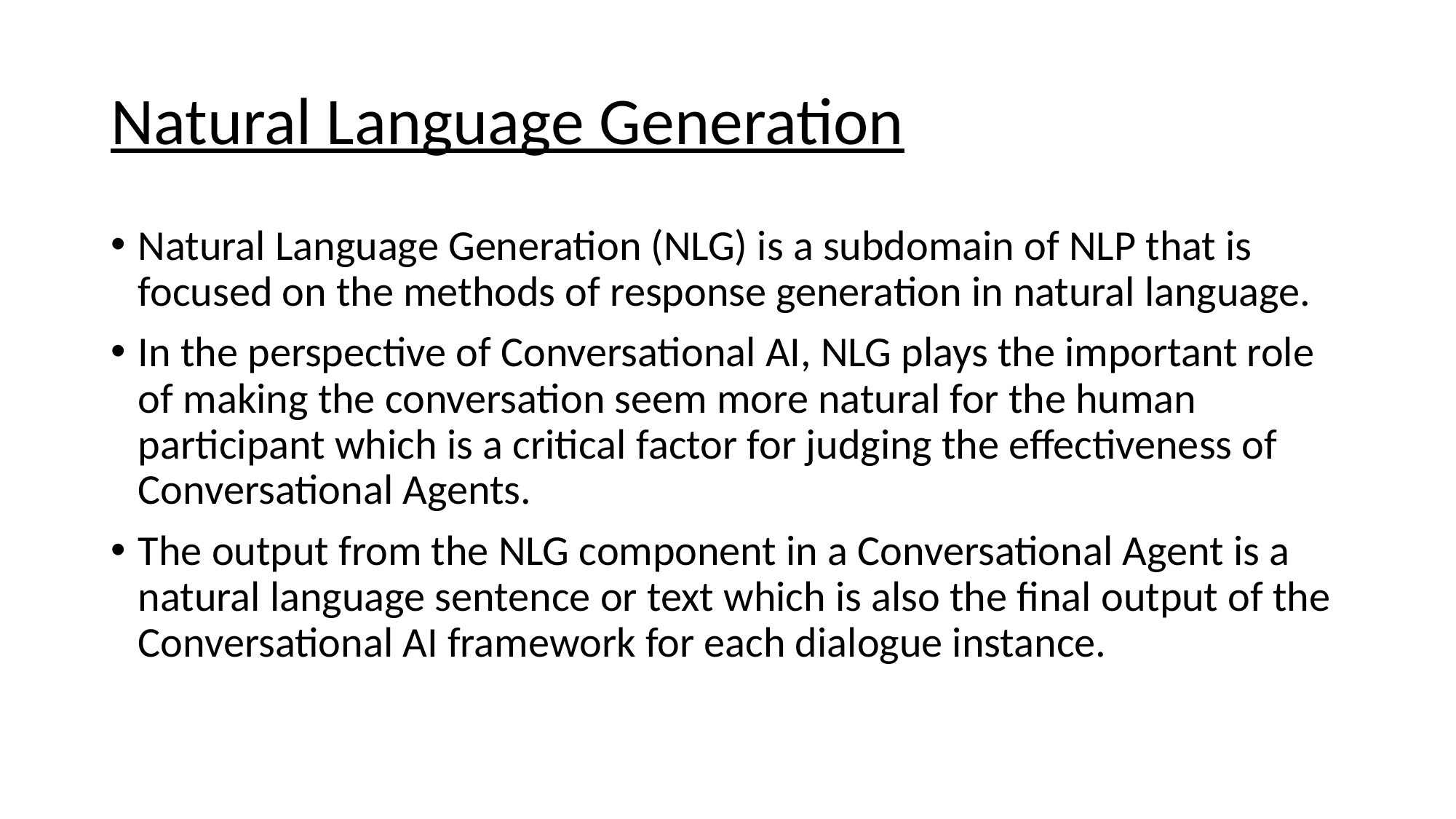

# Natural Language Generation
Natural Language Generation (NLG) is a subdomain of NLP that is focused on the methods of response generation in natural language.
In the perspective of Conversational AI, NLG plays the important role of making the conversation seem more natural for the human participant which is a critical factor for judging the effectiveness of Conversational Agents.
The output from the NLG component in a Conversational Agent is a natural language sentence or text which is also the final output of the Conversational AI framework for each dialogue instance.